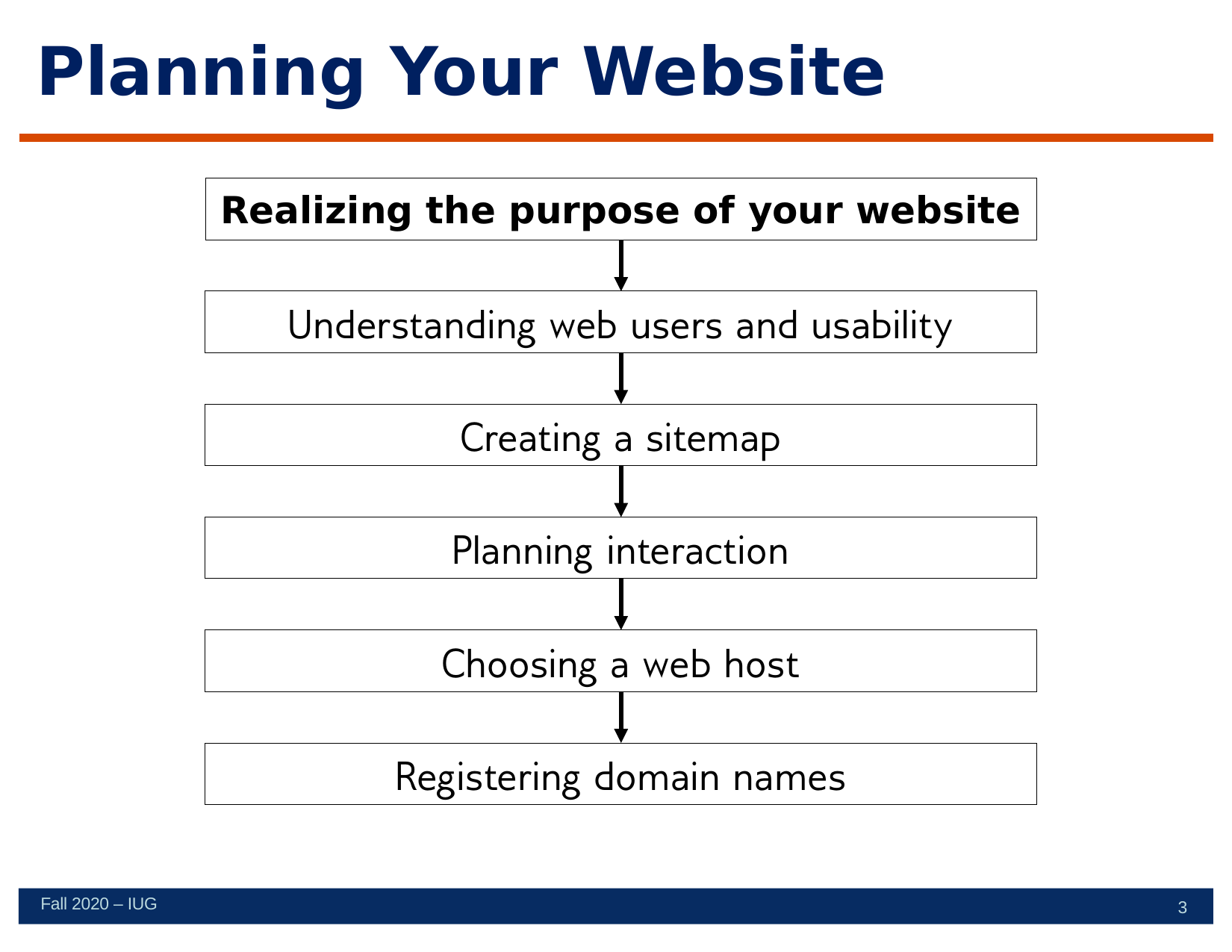

# Planning Your Website
Realizing the purpose of your website
Understanding web users and usability
Creating a sitemap
Planning interaction
Choosing a web host
Registering domain names
Fall 2020 – IUG
3